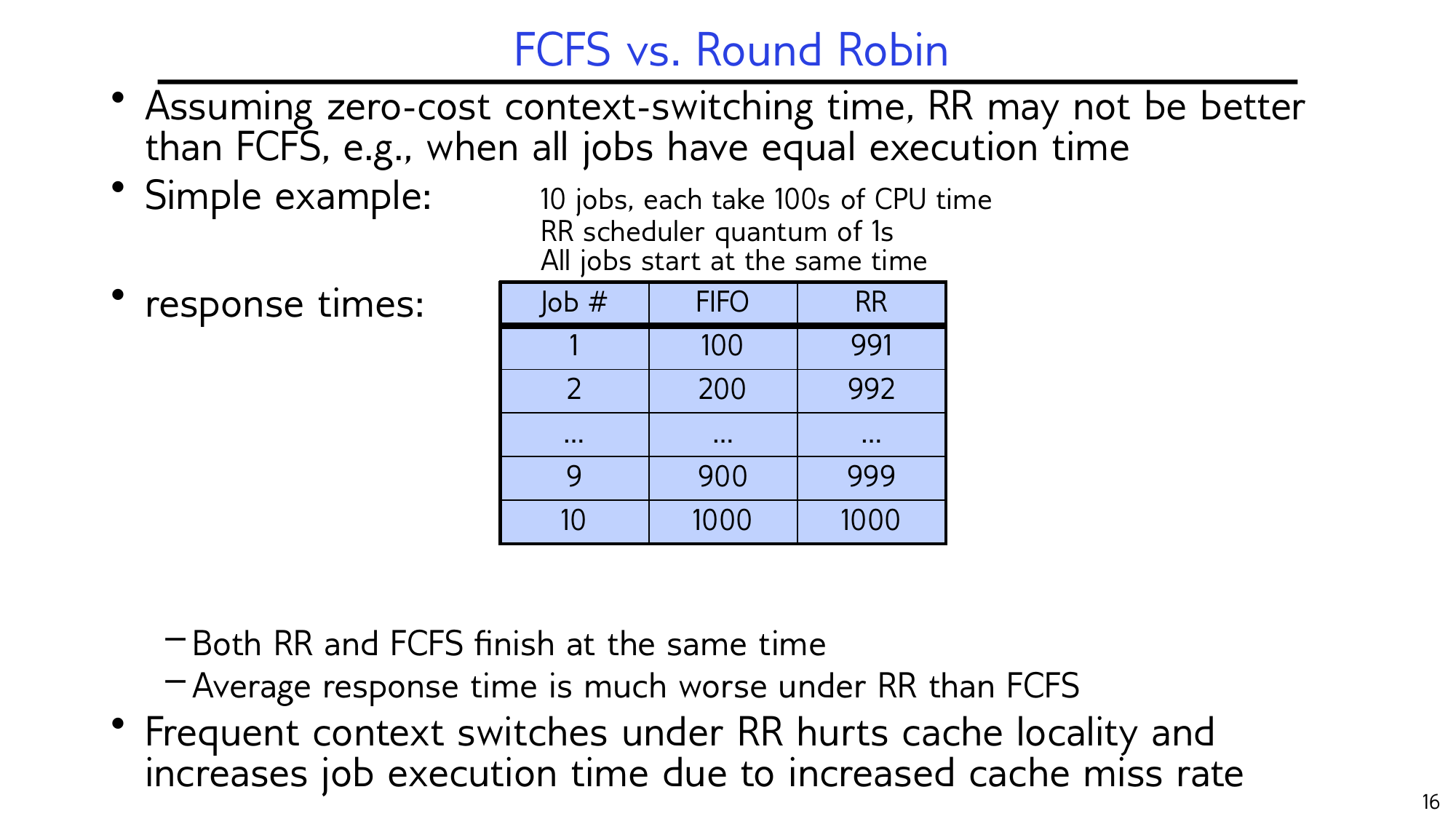

# FCFS vs. Round Robin
Assuming zero-cost context-switching time, RR may not be better than FCFS, e.g., when all jobs have equal execution time
Simple example: 	10 jobs, each take 100s of CPU time
	RR scheduler quantum of 1s
	All jobs start at the same time
response times:

Both RR and FCFS finish at the same time
Average response time is much worse under RR than FCFS
Frequent context switches under RR hurts cache locality and increases job execution time due to increased cache miss rate
| Job # | FIFO | RR |
| --- | --- | --- |
| 1 | 100 | 991 |
| 2 | 200 | 992 |
| … | … | … |
| 9 | 900 | 999 |
| 10 | 1000 | 1000 |